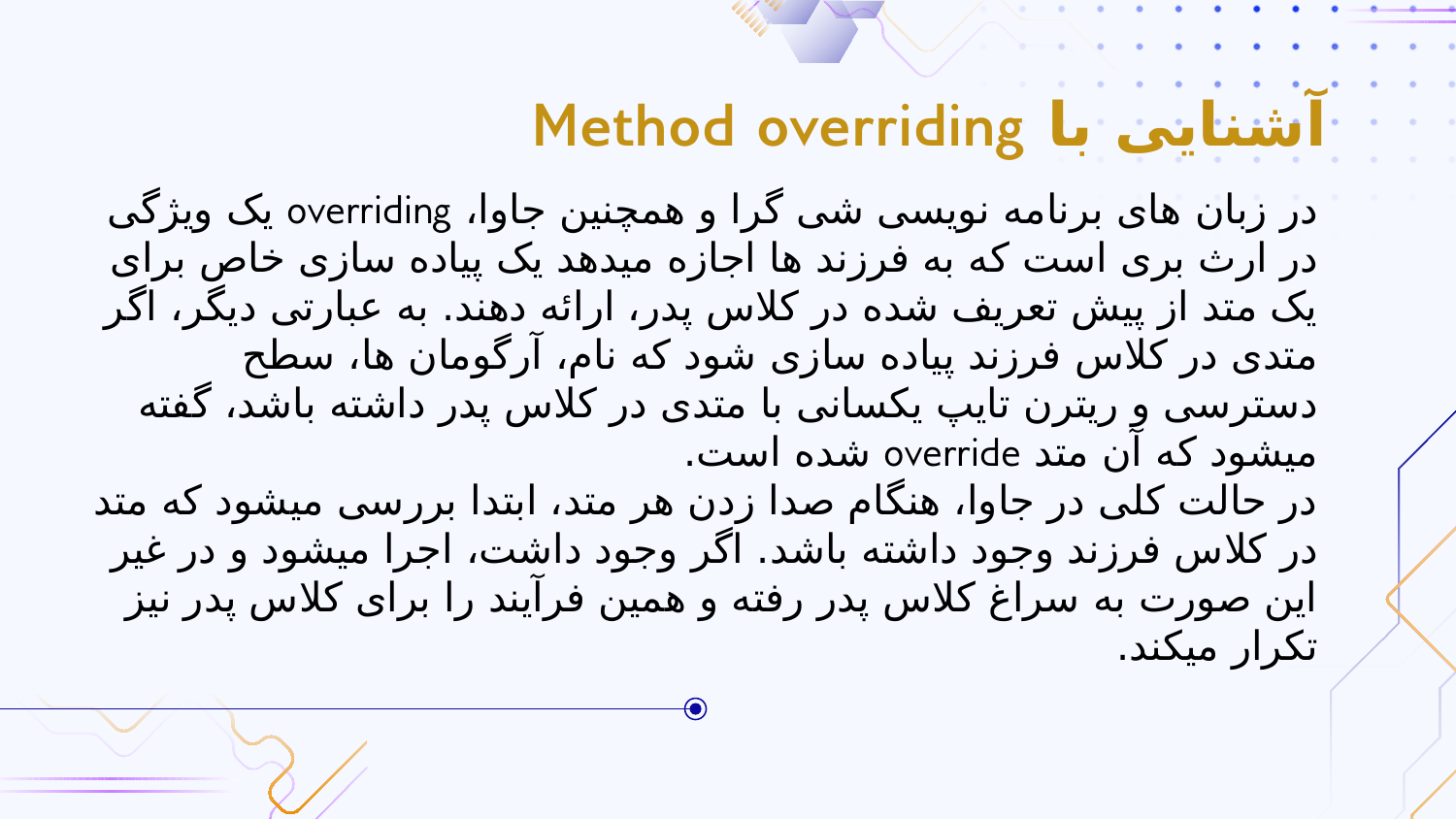

# آشنایی با Method overriding

در زبان های برنامه نویسی شی گرا و همچنین جاوا، overriding یک ویژگی در ارث بری است که به فرزند ها اجازه میدهد یک پیاده سازی خاص برای یک متد از پیش تعریف شده در کلاس پدر، ارائه دهند. به عبارتی دیگر، اگر متدی در کلاس فرزند پیاده سازی شود که نام، آرگومان ها، سطح دسترسی و ریترن تایپ یکسانی با متدی در کلاس پدر داشته باشد، گفته میشود که آن متد override شده است.
در حالت کلی در جاوا، هنگام صدا زدن هر متد، ابتدا بررسی میشود که متد در کلاس فرزند وجود داشته باشد. اگر وجود داشت، اجرا میشود و در غیر این صورت به سراغ کلاس پدر رفته و همین فرآیند را برای کلاس پدر نیز تکرار میکند.